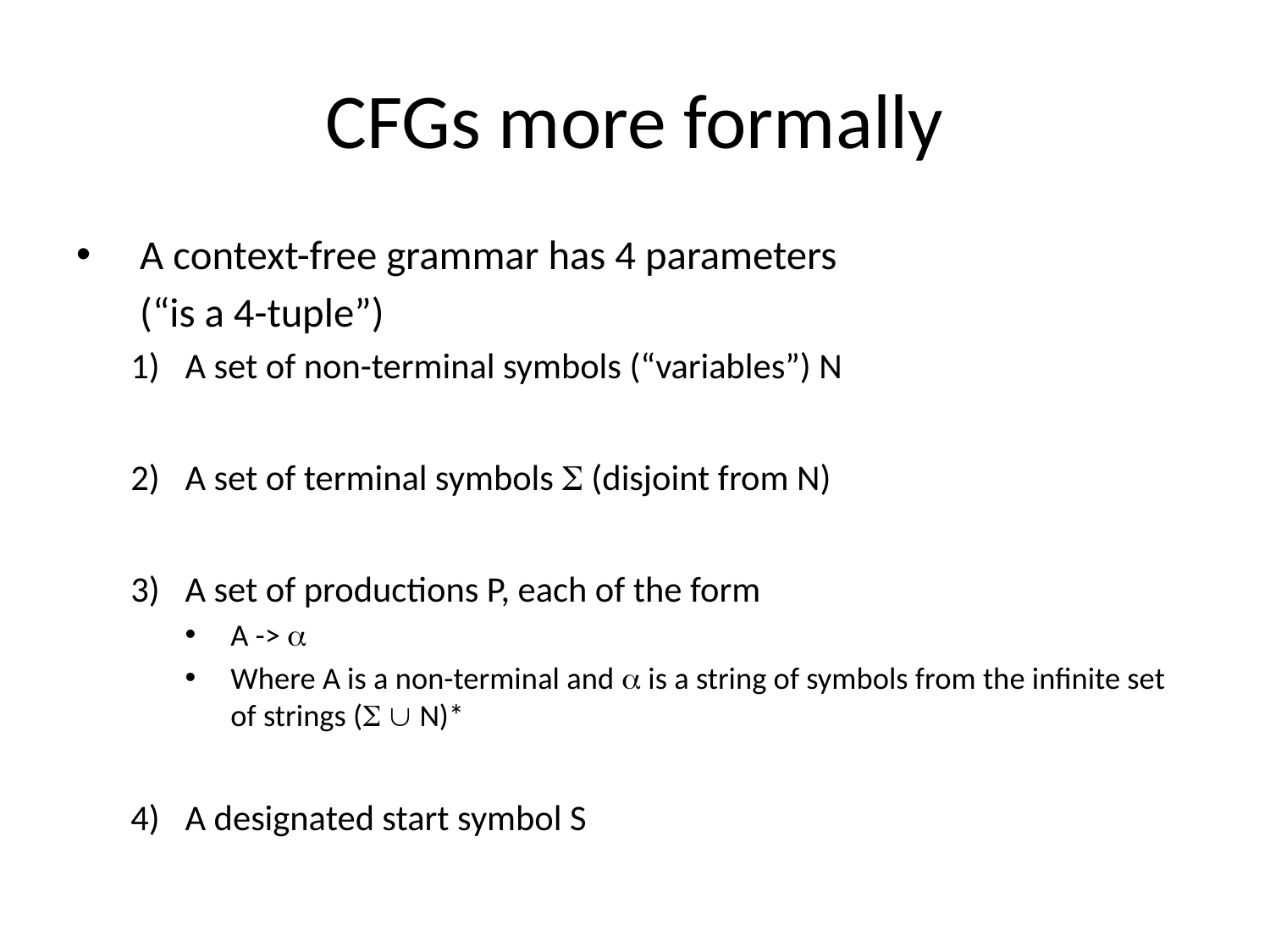

# CFGs more formally
A context-free grammar has 4 parameters
	(“is a 4-tuple”)
A set of non-terminal symbols (“variables”) N

A set of terminal symbols Σ (disjoint from N)

A set of productions P, each of the form
A -> α
Where A is a non-terminal and α is a string of symbols from the infinite set of strings (Σ ∪ N)*

A designated start symbol S